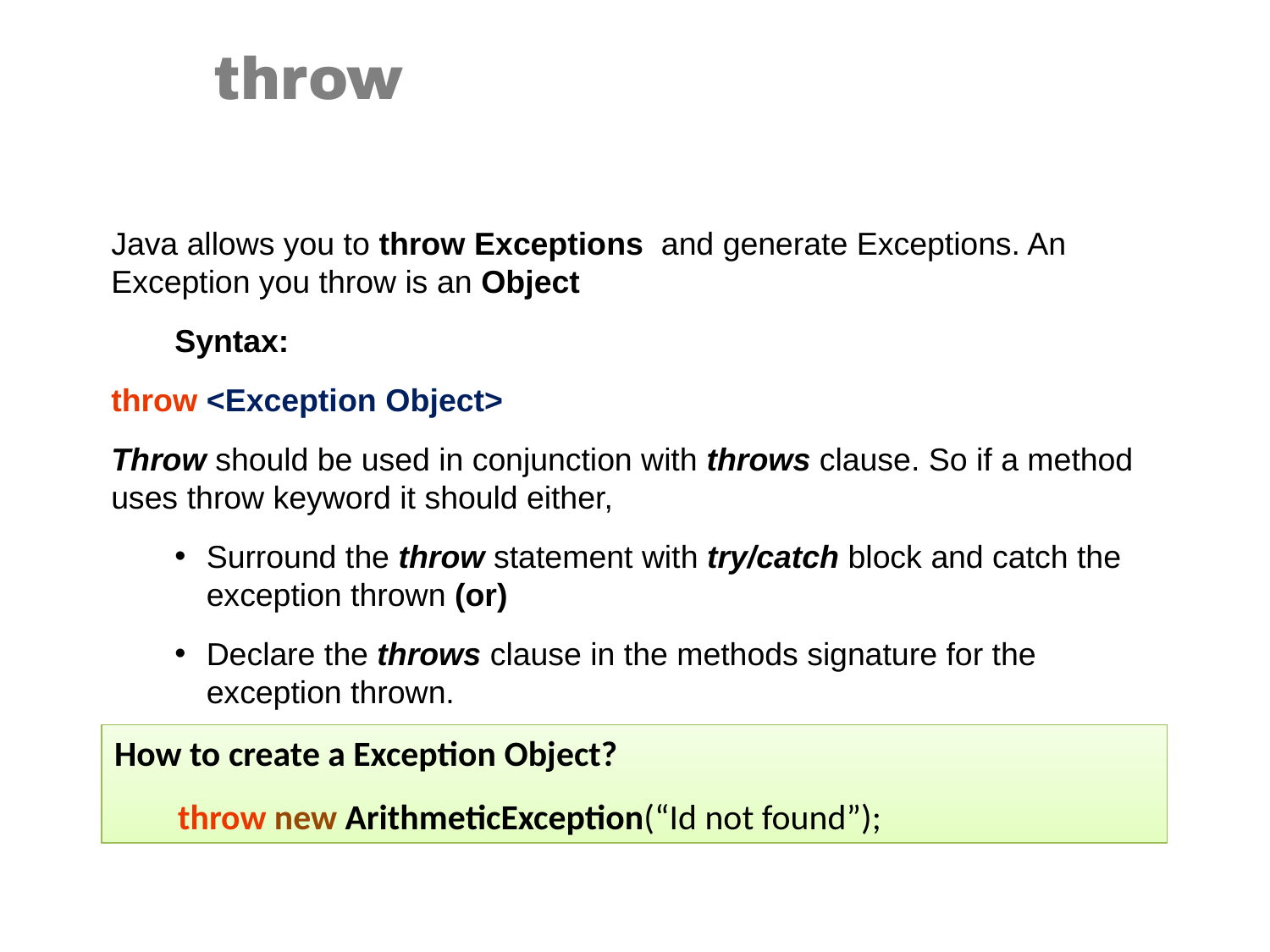

# throw
Java allows you to throw Exceptions  and generate Exceptions. An Exception you throw is an Object
Syntax:
throw <Exception Object>
Throw should be used in conjunction with throws clause. So if a method uses throw keyword it should either,
Surround the throw statement with try/catch block and catch the exception thrown (or)
Declare the throws clause in the methods signature for the exception thrown.
How to create a Exception Object?
throw new ArithmeticException(“Id not found”);